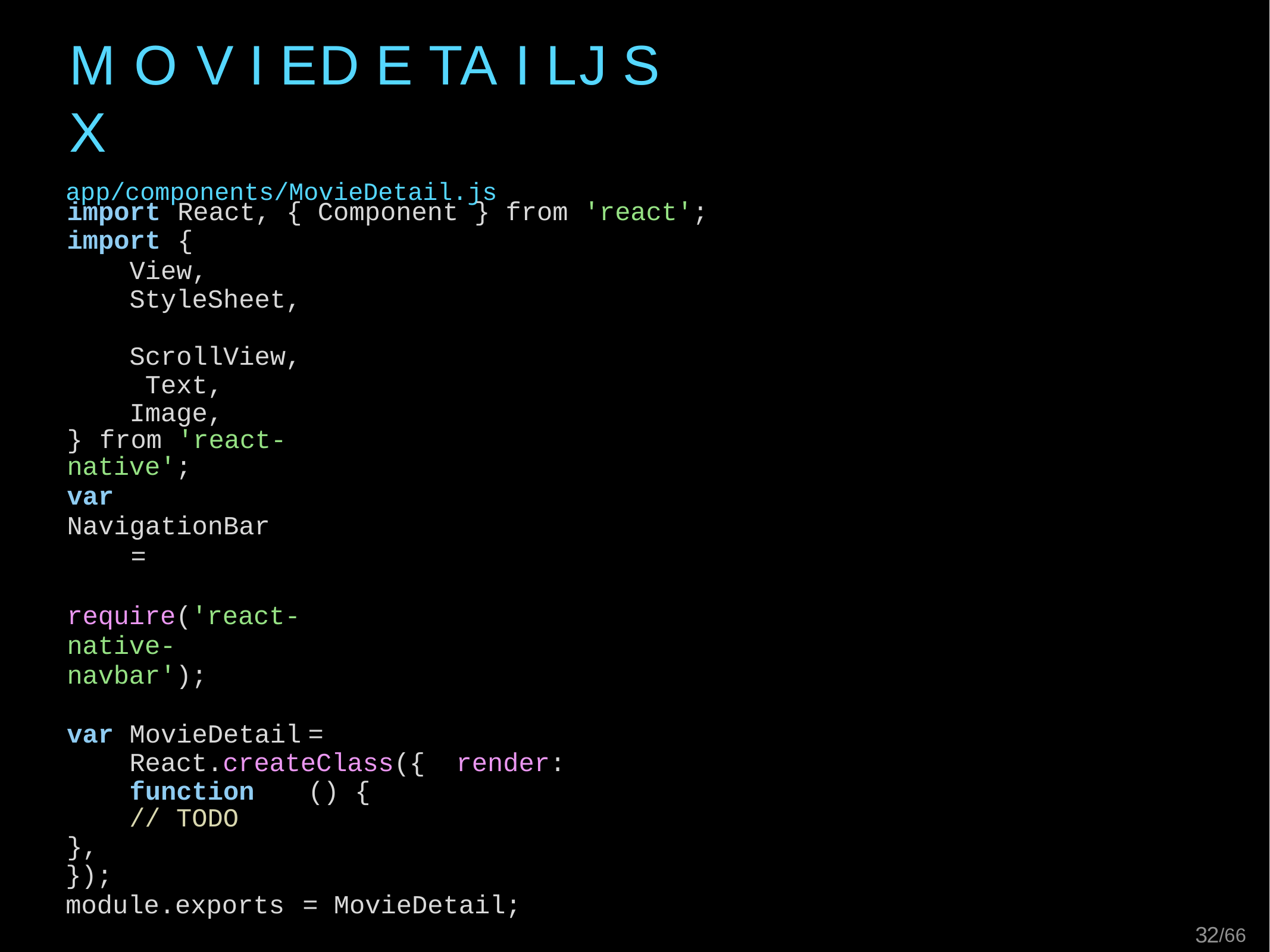

# M O V I E	D E TA I L	J S X
app/components/MovieDetail.js
import	React, { Component	}	from	'react';
import	{
View,  StyleSheet,  ScrollView,  Text,  Image,
}	from	'react-native';
var	NavigationBar	=	require('react-native-navbar');

var	MovieDetail	=	React.createClass({  render:	function	() {
// TODO
},
});
module.exports	=	MovieDetail;
32/66